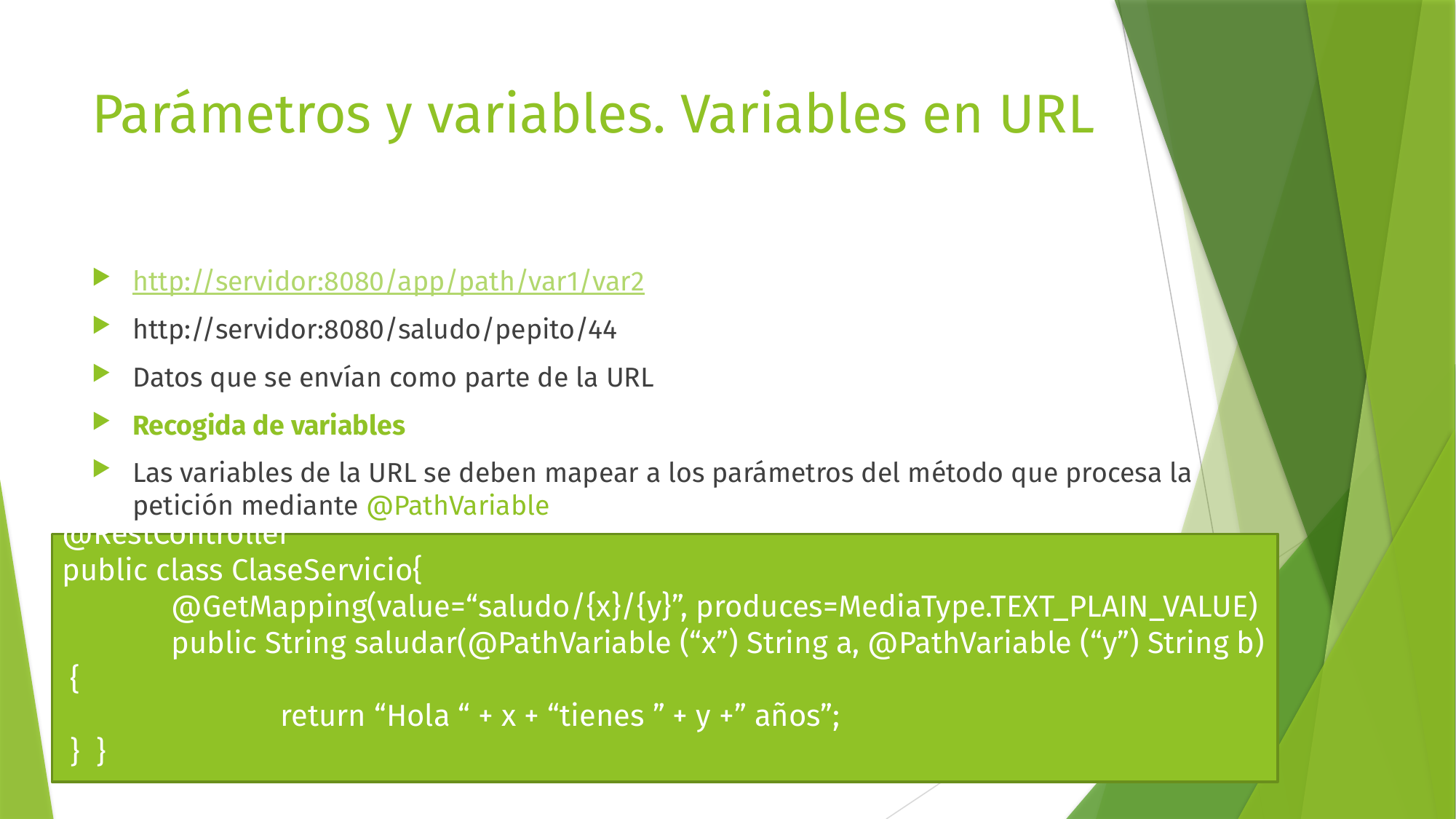

# Parámetros y variables. Variables en URL
http://servidor:8080/app/path/var1/var2
http://servidor:8080/saludo/pepito/44
Datos que se envían como parte de la URL
Recogida de variables
Las variables de la URL se deben mapear a los parámetros del método que procesa la petición mediante @PathVariable

@RestController
public class ClaseServicio{
	@GetMapping(value=“saludo/{x}/{y}”, produces=MediaType.TEXT_PLAIN_VALUE)
	public String saludar(@PathVariable (“x”) String a, @PathVariable (“y”) String b)  {
		return “Hola “ + x + “tienes ” + y +” años”;
 }  }